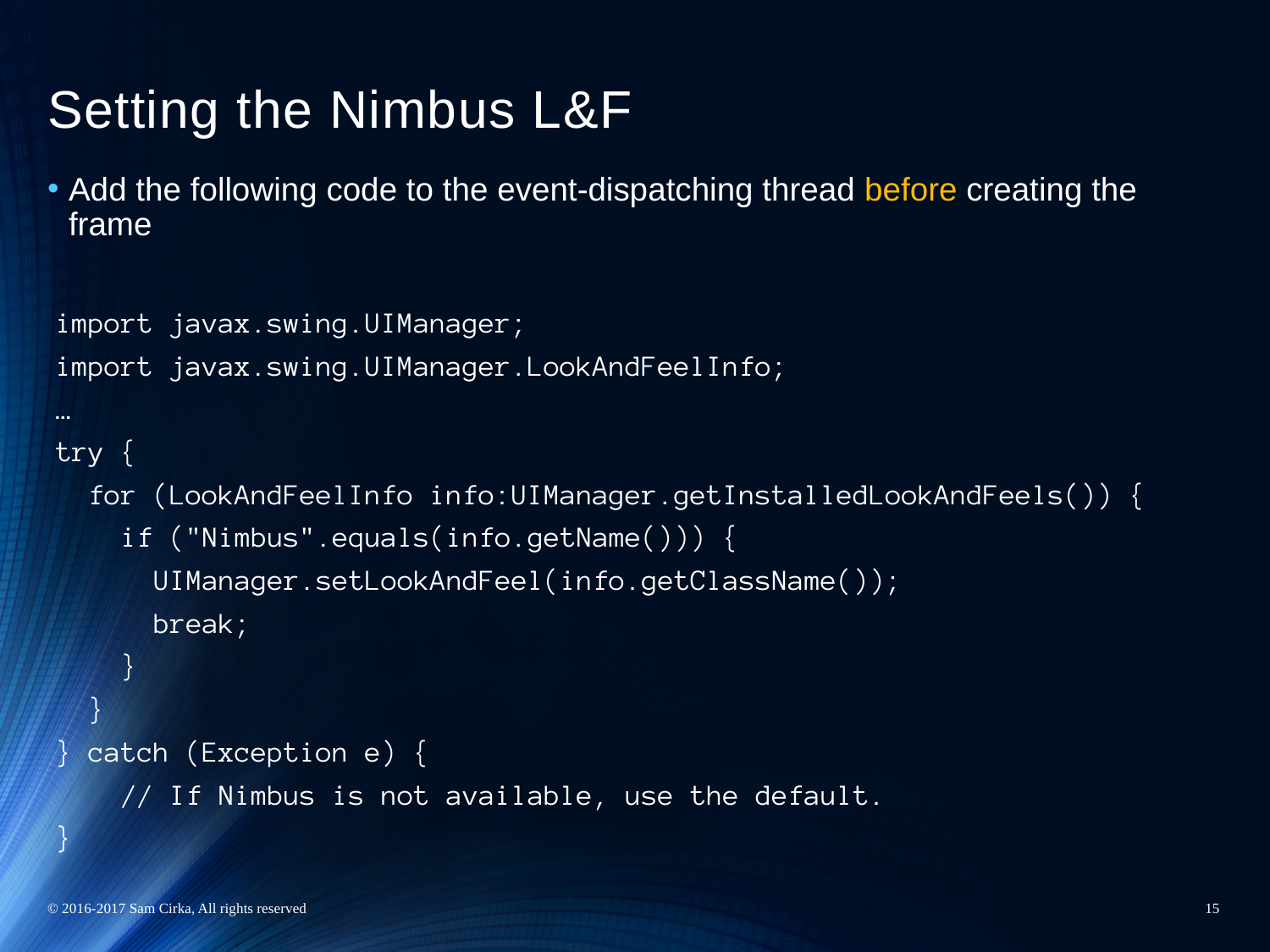

# Setting the Nimbus L&F
Add the following code to the event-dispatching thread before creating the frame

import javax.swing.UIManager;
import javax.swing.UIManager.LookAndFeelInfo;
…
try {
  for (LookAndFeelInfo info:UIManager.getInstalledLookAndFeels()) {
    if ("Nimbus".equals(info.getName())) {
      UIManager.setLookAndFeel(info.getClassName());
      break;
    }
  }
} catch (Exception e) {
    // If Nimbus is not available, use the default.
}

© 2016-2017 Sam Cirka, All rights reserved
15